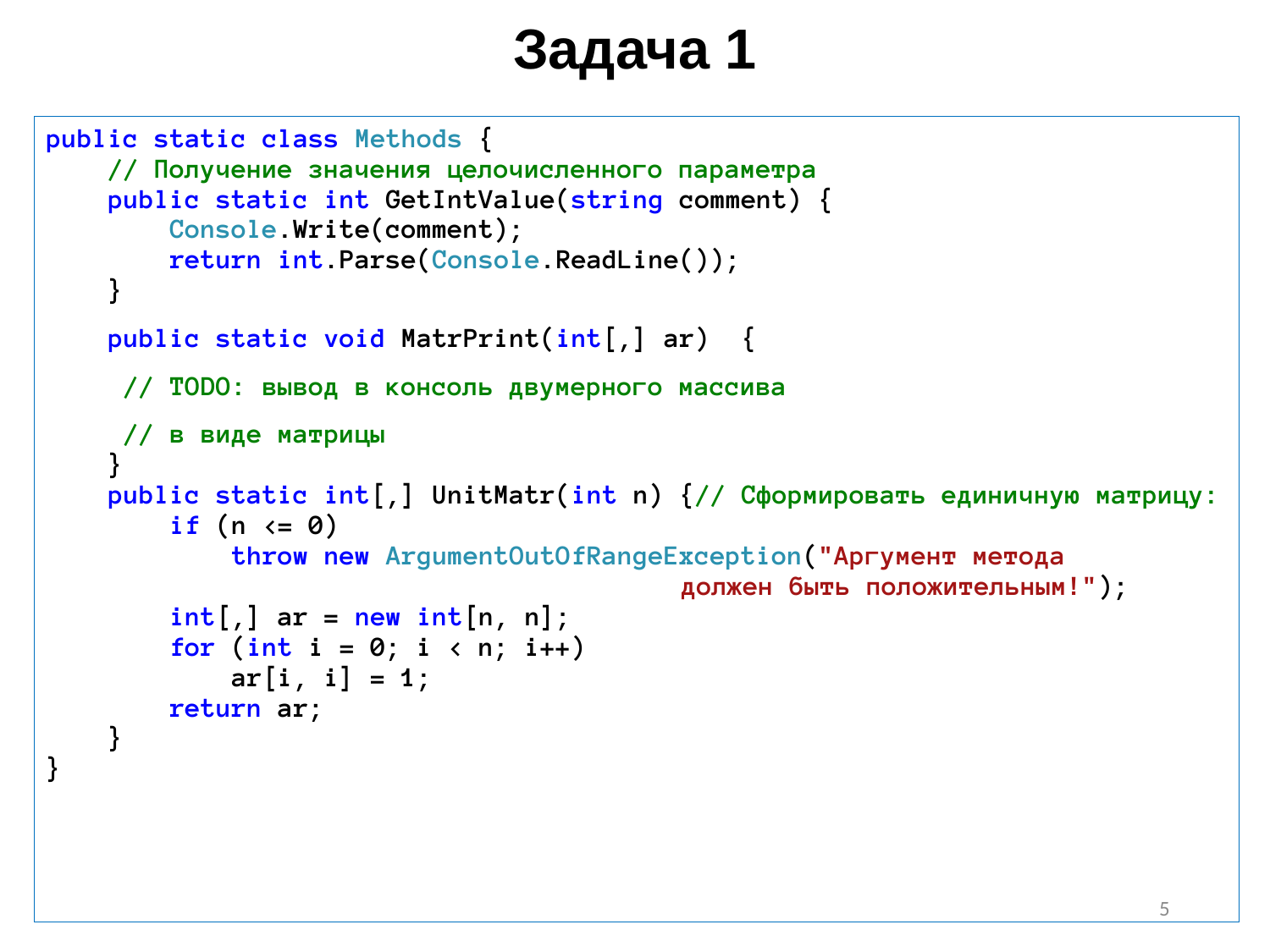

# Задача 1
public static class Methods {
    // Получение значения целочисленного параметра
    public static int GetIntValue(string comment) {
        Console.Write(comment);
        return int.Parse(Console.ReadLine());
    }
    public static void MatrPrint(int[,] ar)  {
     // TODO: вывод в консоль двумерного массива
     // в виде матрицы
    }
    public static int[,] UnitMatr(int n) {// Сформировать единичную матрицу:
        if (n <= 0)
            throw new ArgumentOutOfRangeException("Аргумент метода
					должен быть положительным!");
        int[,] ar = new int[n, n];
        for (int i = 0; i < n; i++)
            ar[i, i] = 1;
        return ar;
    }
}
5